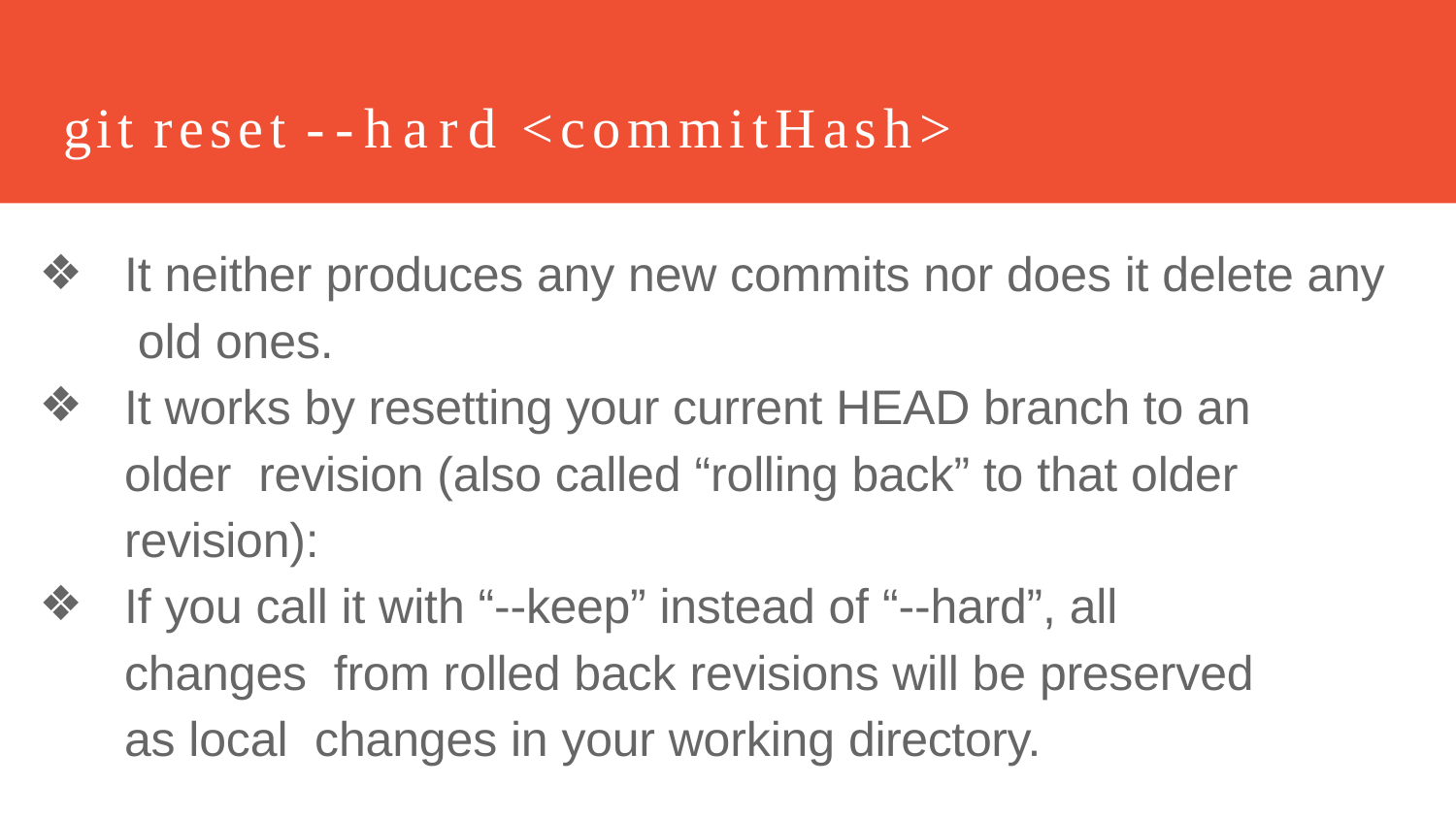

# git reset --hard <commitHash>
It neither produces any new commits nor does it delete any  old ones.
It works by resetting your current HEAD branch to an older  revision (also called “rolling back” to that older revision):
If you call it with “--keep” instead of “--hard”, all changes  from rolled back revisions will be preserved as local  changes in your working directory.